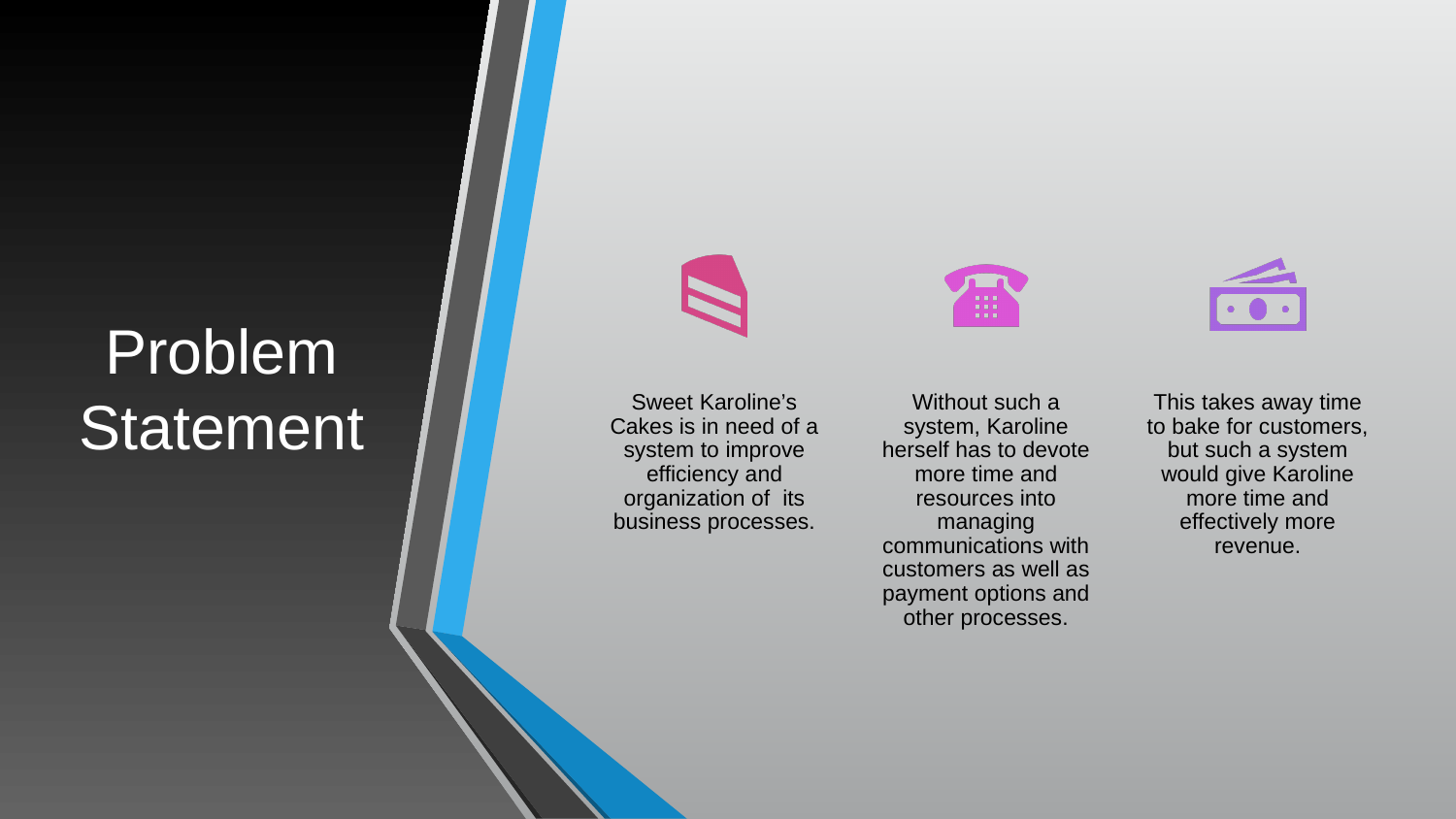

# Problem Statement

Sweet Karoline’s Cakes is in need of a system to improve efficiency and organization of  its business processes.

Without such a system, Karoline herself has to devote more time and resources into managing communications with customers as well as payment options and other processes.

This takes away time to bake for customers, but such a system would give Karoline more time and effectively more revenue.